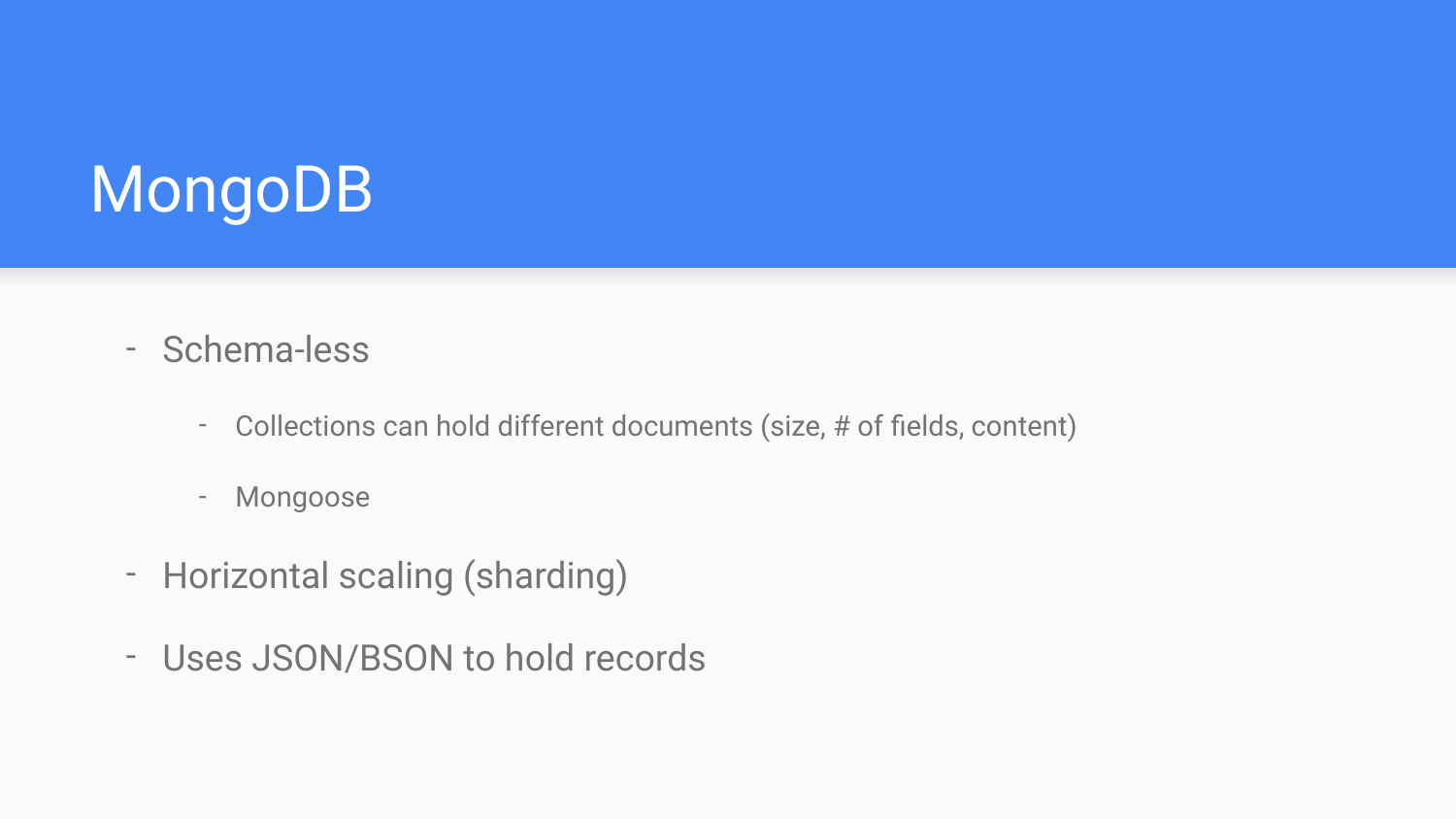

# MongoDB
Schema-less
Collections can hold different documents (size, # of fields, content)
Mongoose
Horizontal scaling (sharding)
Uses JSON/BSON to hold records